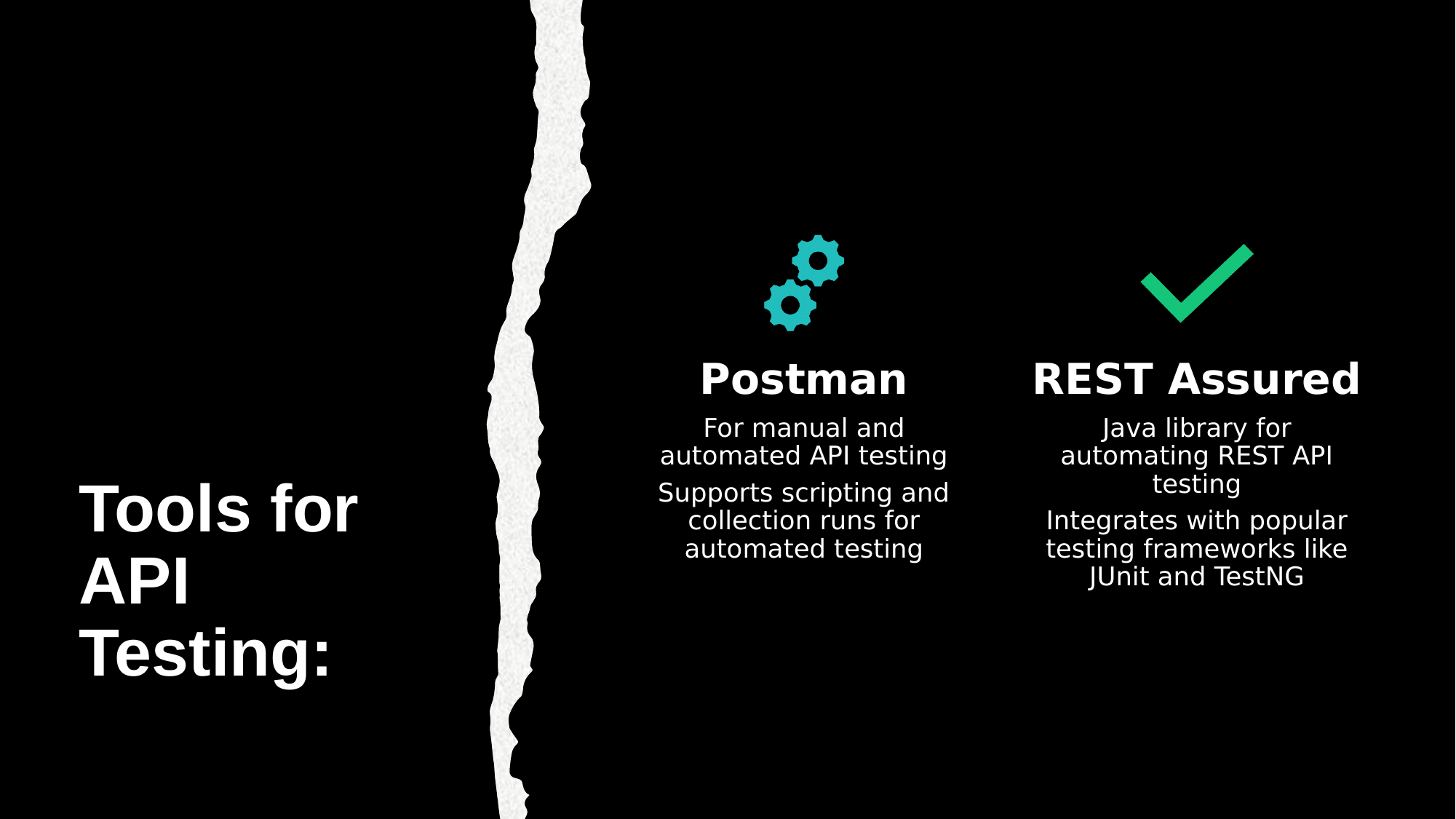

Postman
For manual and automated API testing
Supports scripting and collection runs for automated testing
REST Assured
Java library for automating REST API testing
Integrates with popular testing frameworks like JUnit and TestNG
# Tools for API Testing: